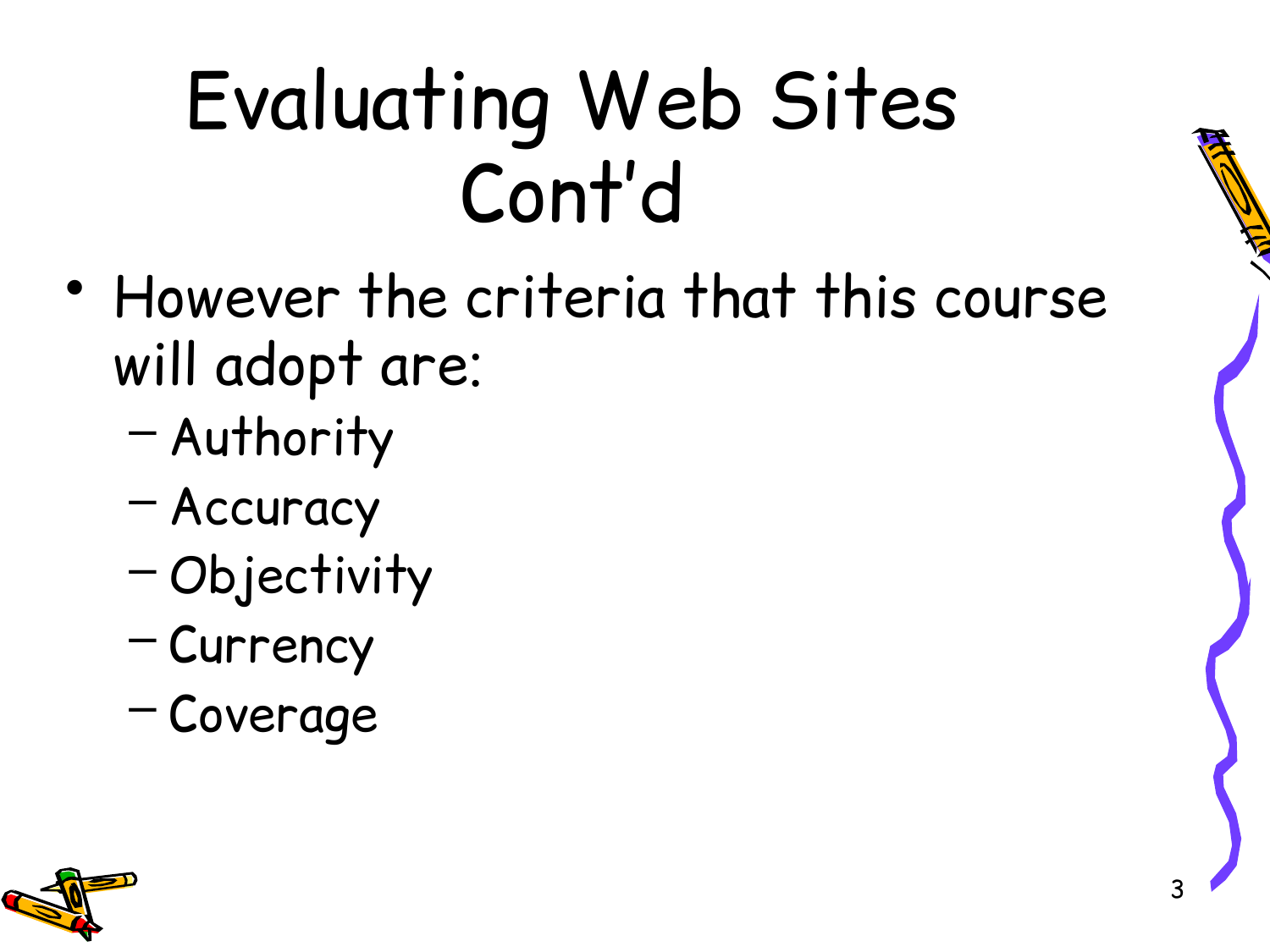

# Evaluating Web Sites Cont’d
However the criteria that this course will adopt are:
Authority
Accuracy
Objectivity
Currency
Coverage
3